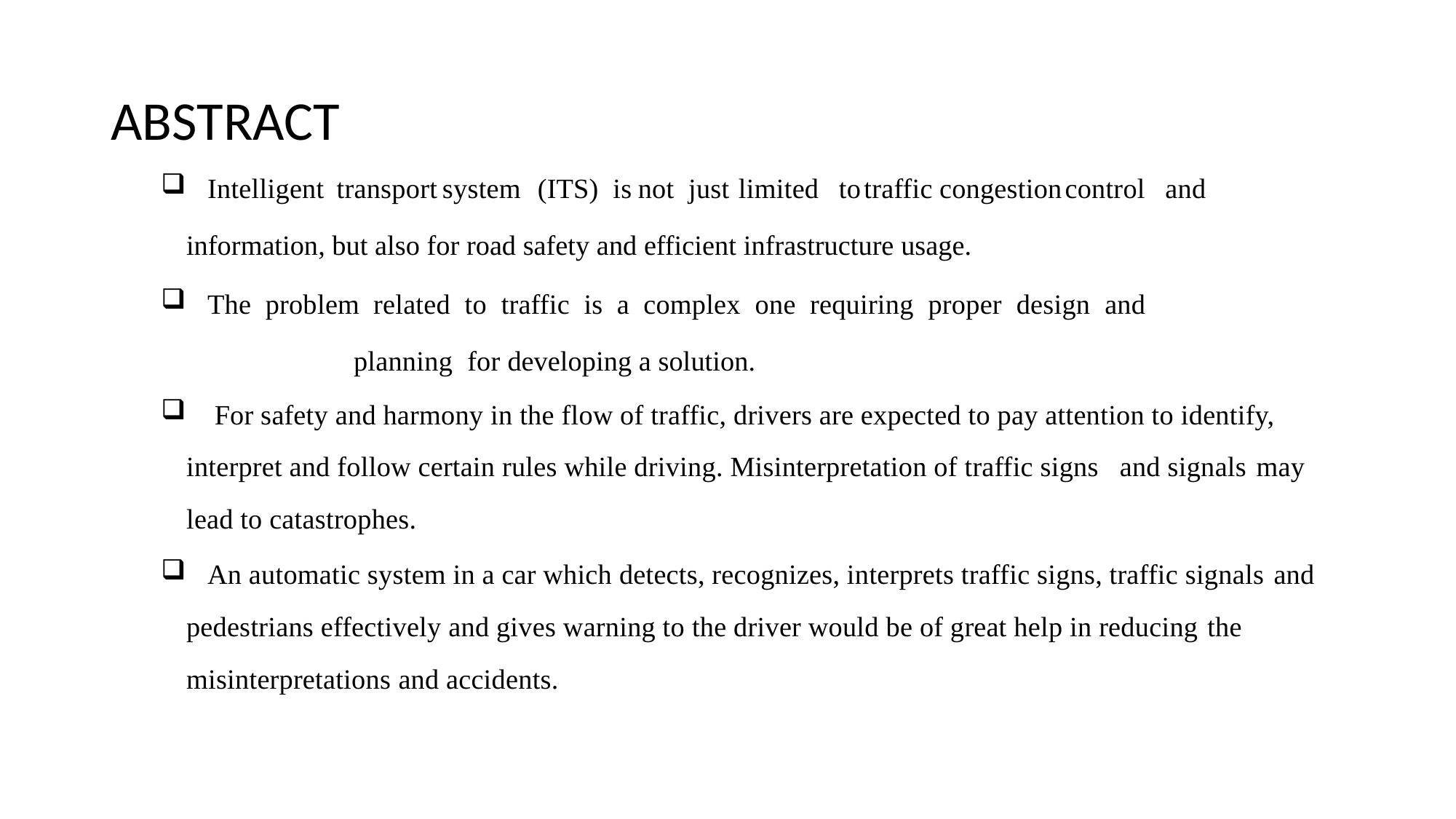

# ABSTRACT

   Intelligent	transport	system	(ITS)	is	not	just	limited	to	traffic	congestion	control	and information, but also for road safety and efficient infrastructure usage.
   The problem related to traffic is a complex one requiring proper design and                           planning for developing a solution.
    For safety and harmony in the flow of traffic, drivers are expected to pay attention to identify, interpret and follow certain rules while driving. Misinterpretation of traffic signs   and signals may lead to catastrophes.
   An automatic system in a car which detects, recognizes, interprets traffic signs, traffic signals and pedestrians effectively and gives warning to the driver would be of great help in reducing the misinterpretations and accidents.